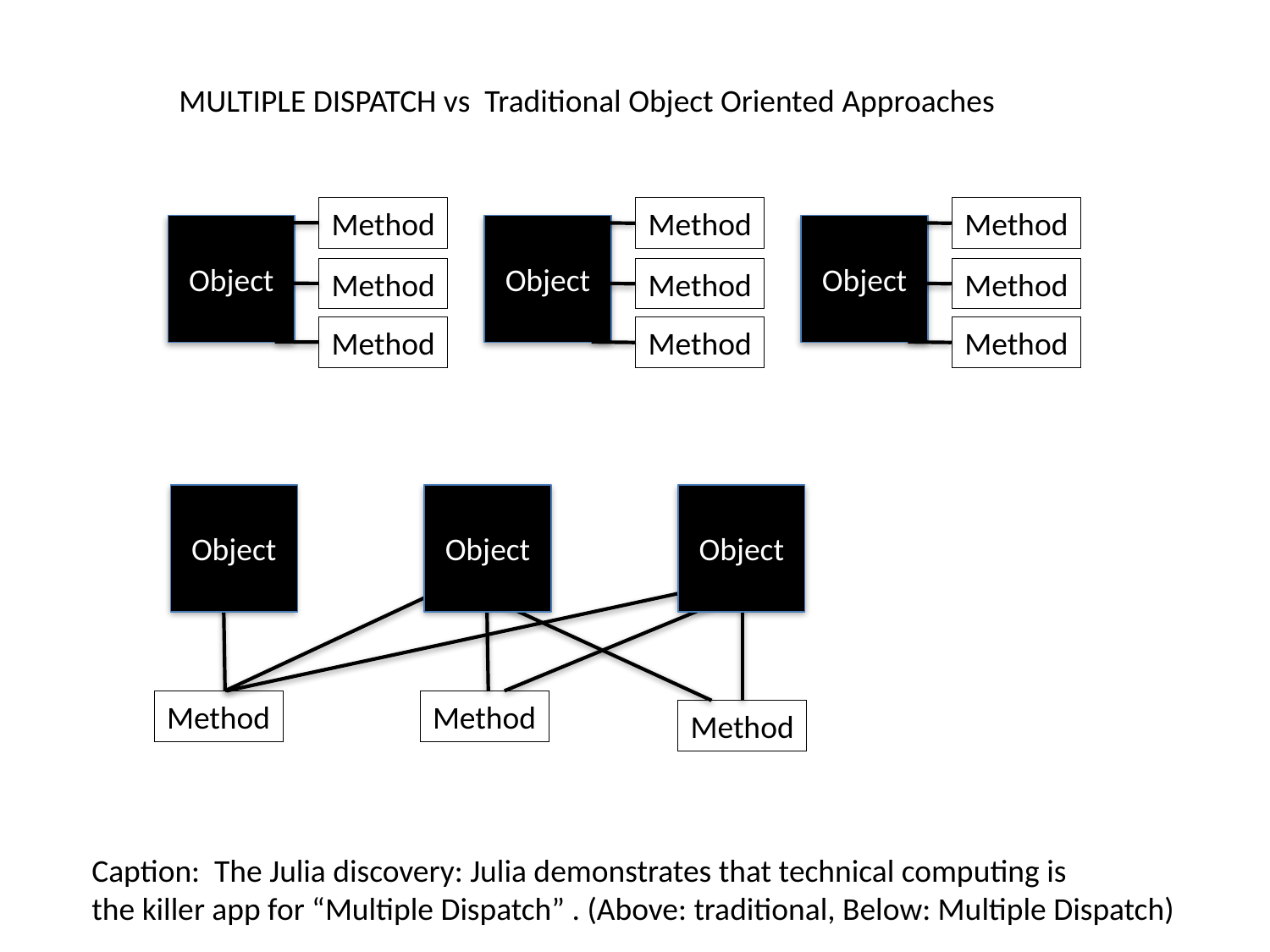

MULTIPLE DISPATCH vs  Traditional Object Oriented Approaches
Method
Method
Object
Method
Method
Method
Object
Method
Method
Object
Method
Method
Object
Object
Object
Method
Method
Method
Caption:  The Julia discovery: Julia demonstrates that technical computing is
the killer app for “Multiple Dispatch” . (Above: traditional, Below: Multiple Dispatch)